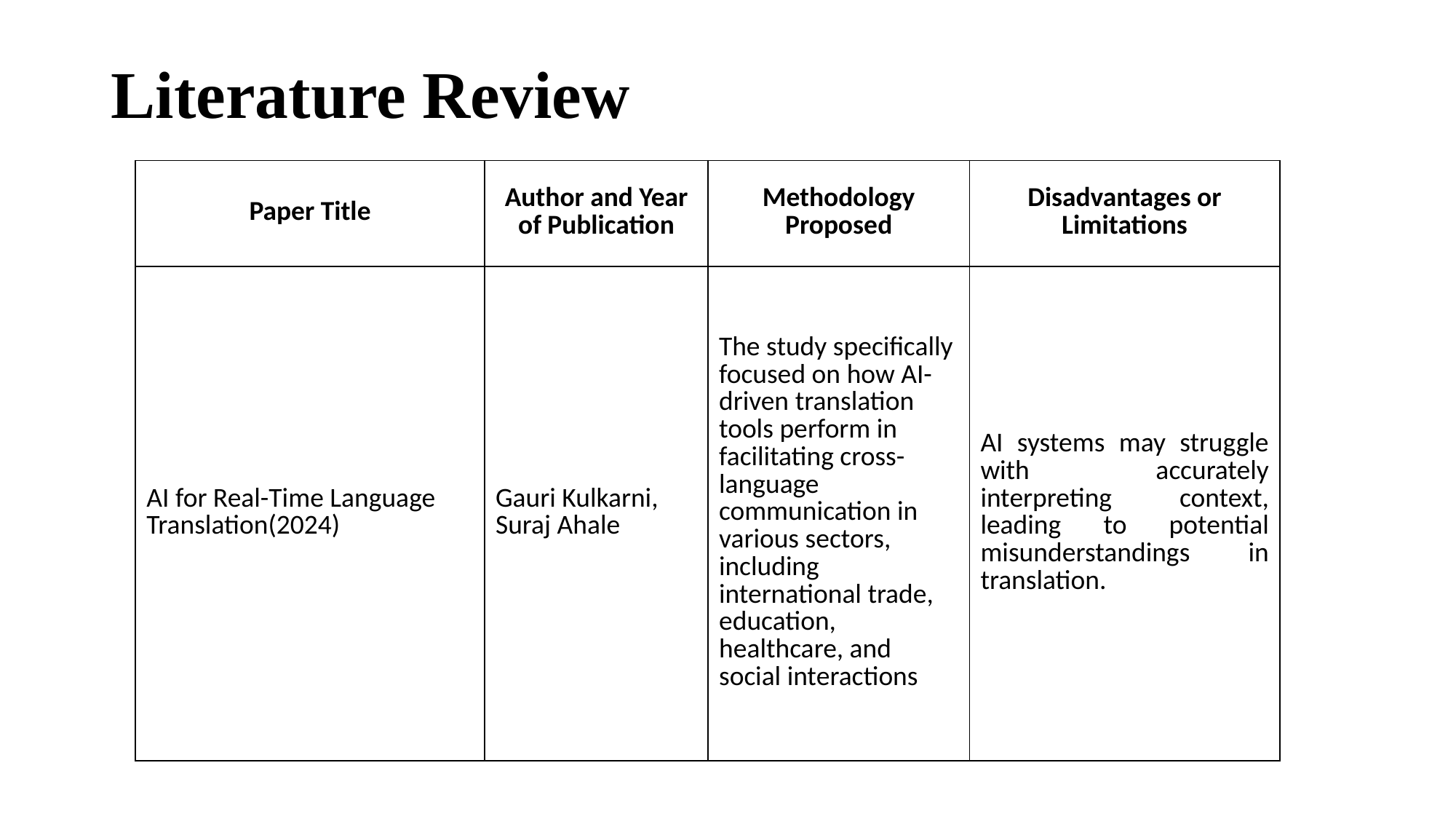

# Literature Review
| Paper Title | Author and Year of Publication | Methodology Proposed | Disadvantages or Limitations |
| --- | --- | --- | --- |
| AI for Real-Time Language Translation(2024) | Gauri Kulkarni, Suraj Ahale | The study specifically focused on how AI-driven translation tools perform in facilitating cross-language communication in various sectors, including international trade, education, healthcare, and social interactions | AI systems may struggle with accurately interpreting context, leading to potential misunderstandings in translation. |